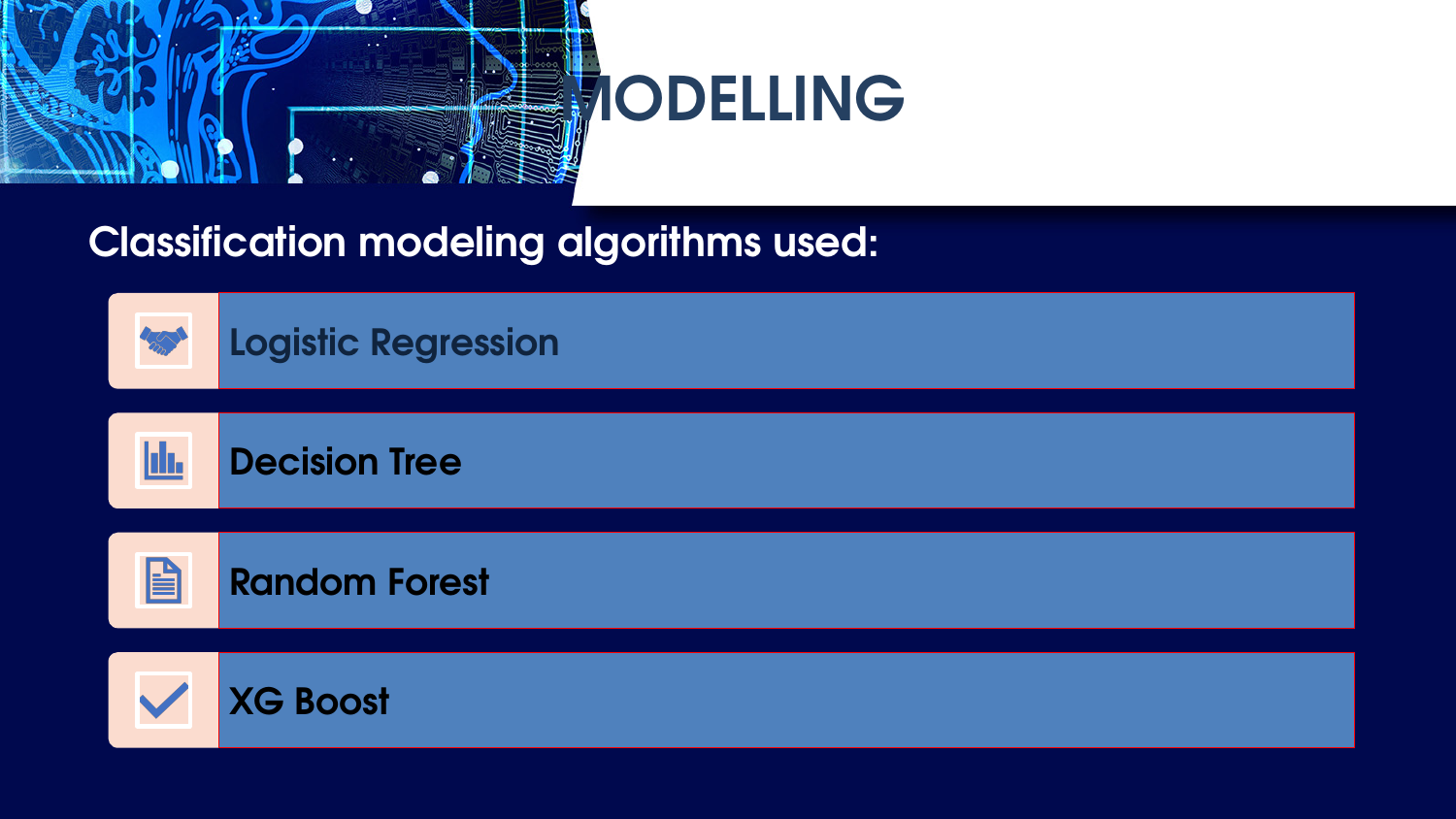

# MODELLING
Classification modeling algorithms used:

Logistic Regression
Decision Tree
Random Forest
XG Boost